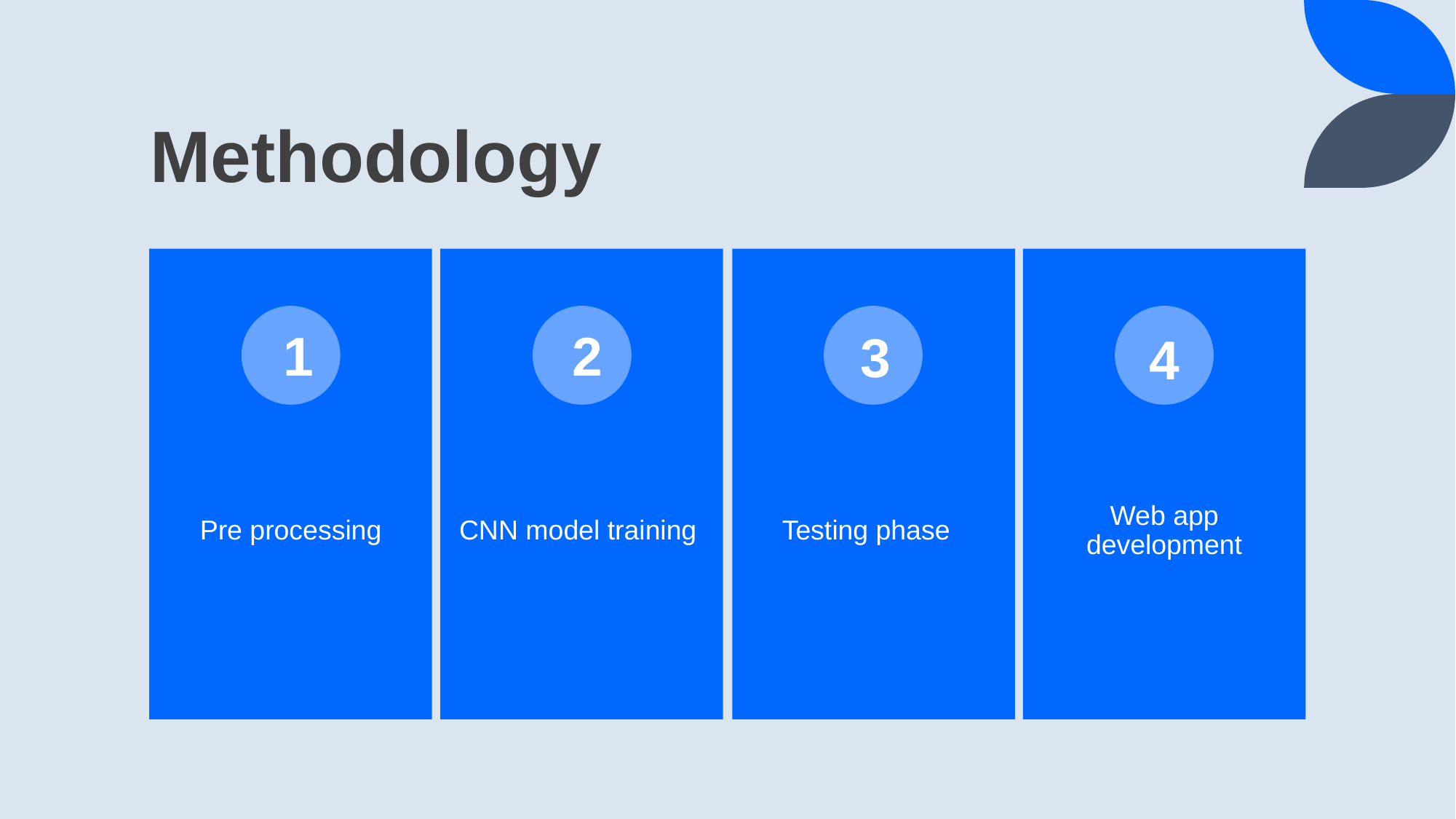

# Methodology
Pre processing
CNN model training
Testing phase
Web app development
1
2
3
4